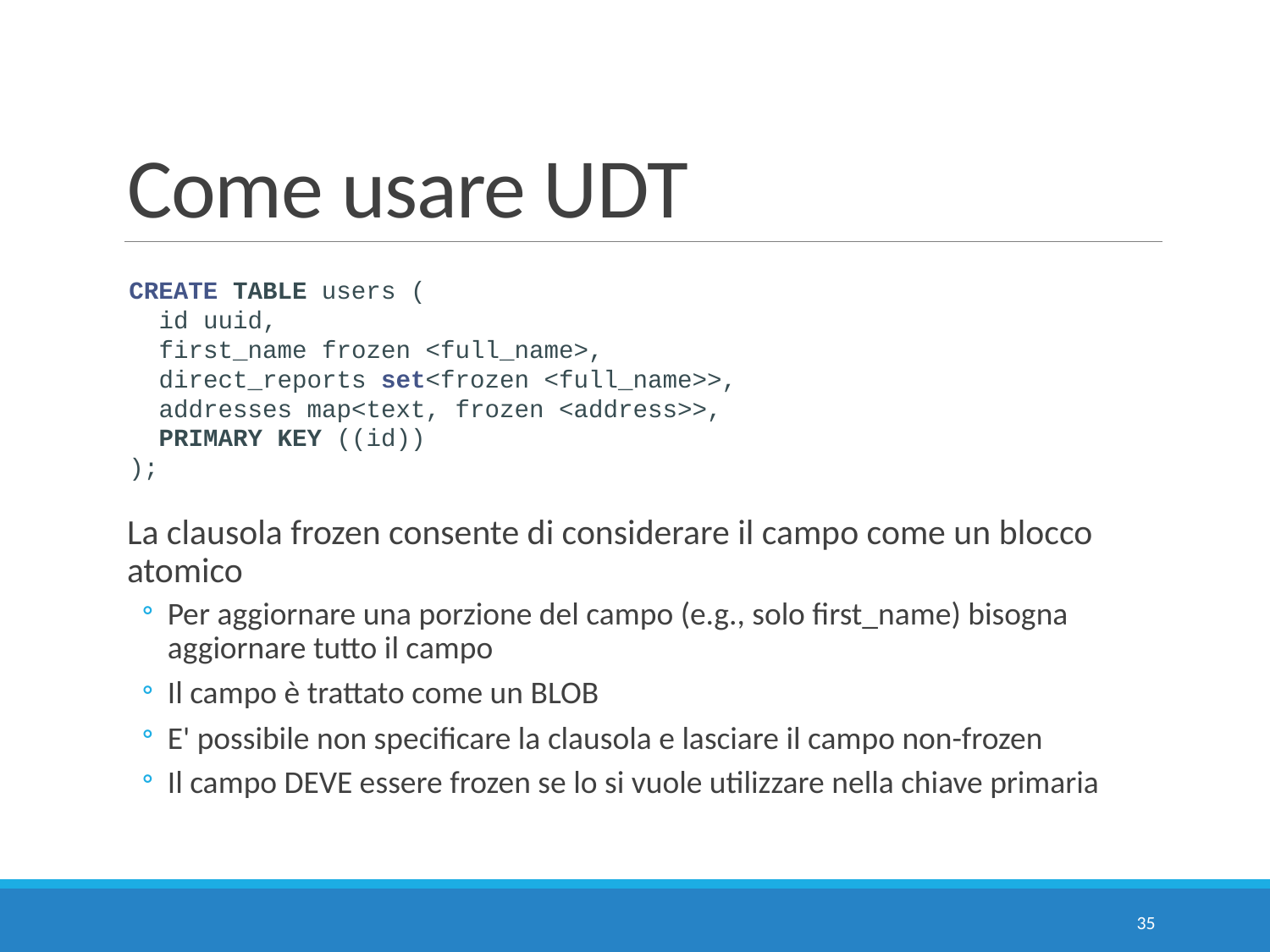

# Come usare UDT

La clausola frozen consente di considerare il campo come un blocco atomico
Per aggiornare una porzione del campo (e.g., solo first_name) bisogna aggiornare tutto il campo
Il campo è trattato come un BLOB
E' possibile non specificare la clausola e lasciare il campo non-frozen
Il campo DEVE essere frozen se lo si vuole utilizzare nella chiave primaria
CREATE TABLE users (
  id uuid,
  first_name frozen <full_name>,
  direct_reports set<frozen <full_name>>,
  addresses map<text, frozen <address>>,
  PRIMARY KEY ((id))
);
35